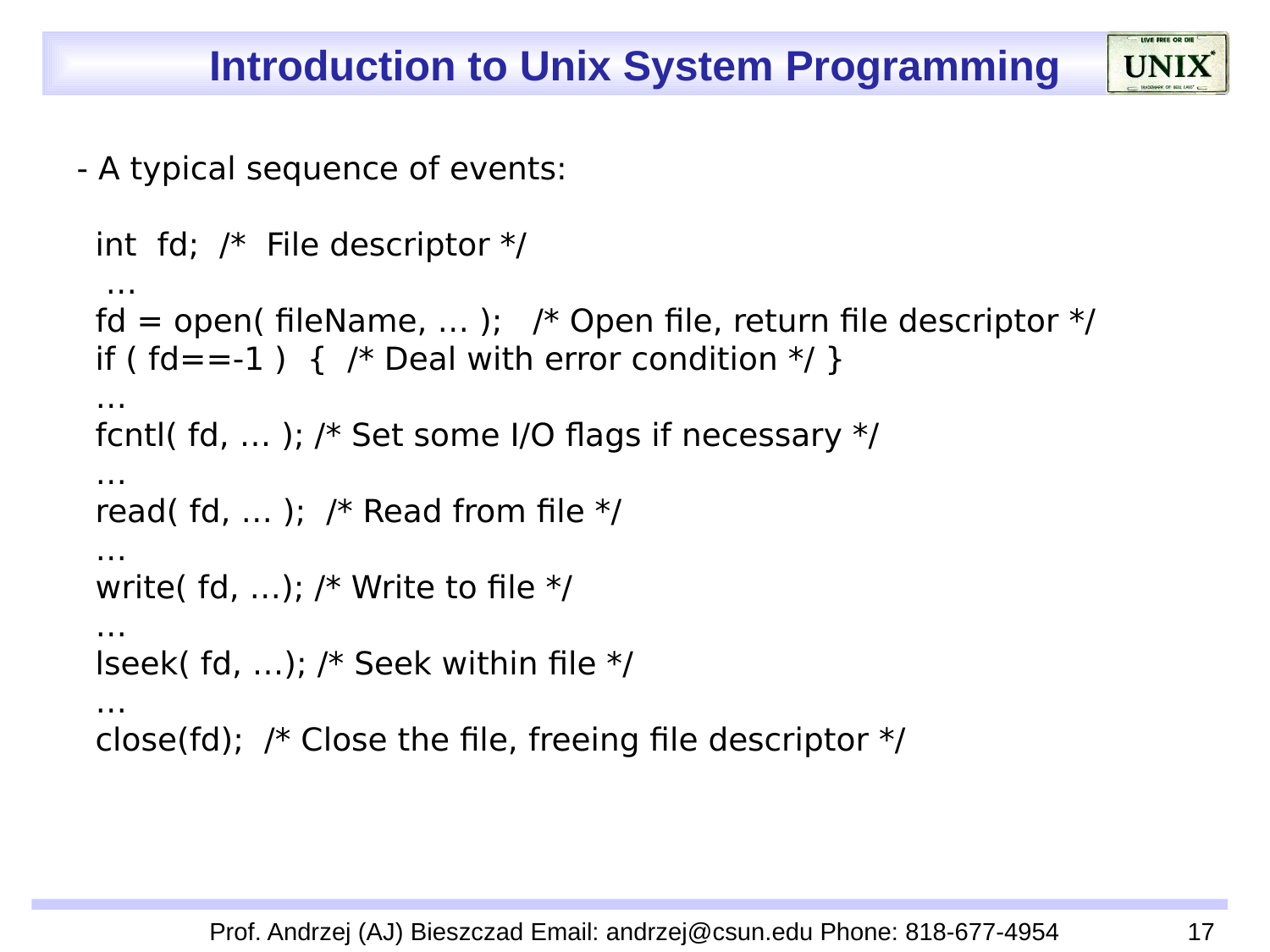

- A typical sequence of events:

    int  fd;  /*  File descriptor */
     …
    fd = open( fileName, … );   /* Open file, return file descriptor */
    if ( fd==-1 )  {  /* Deal with error condition */ }
    …
    fcntl( fd, … ); /* Set some I/O flags if necessary */
    …
    read( fd, … );  /* Read from file */
    …
    write( fd, …); /* Write to file */
    …
    lseek( fd, …); /* Seek within file */
    …
    close(fd);  /* Close the file, freeing file descriptor */
Prof. Andrzej (AJ) Bieszczad Email: andrzej@csun.edu Phone: 818-677-4954
17